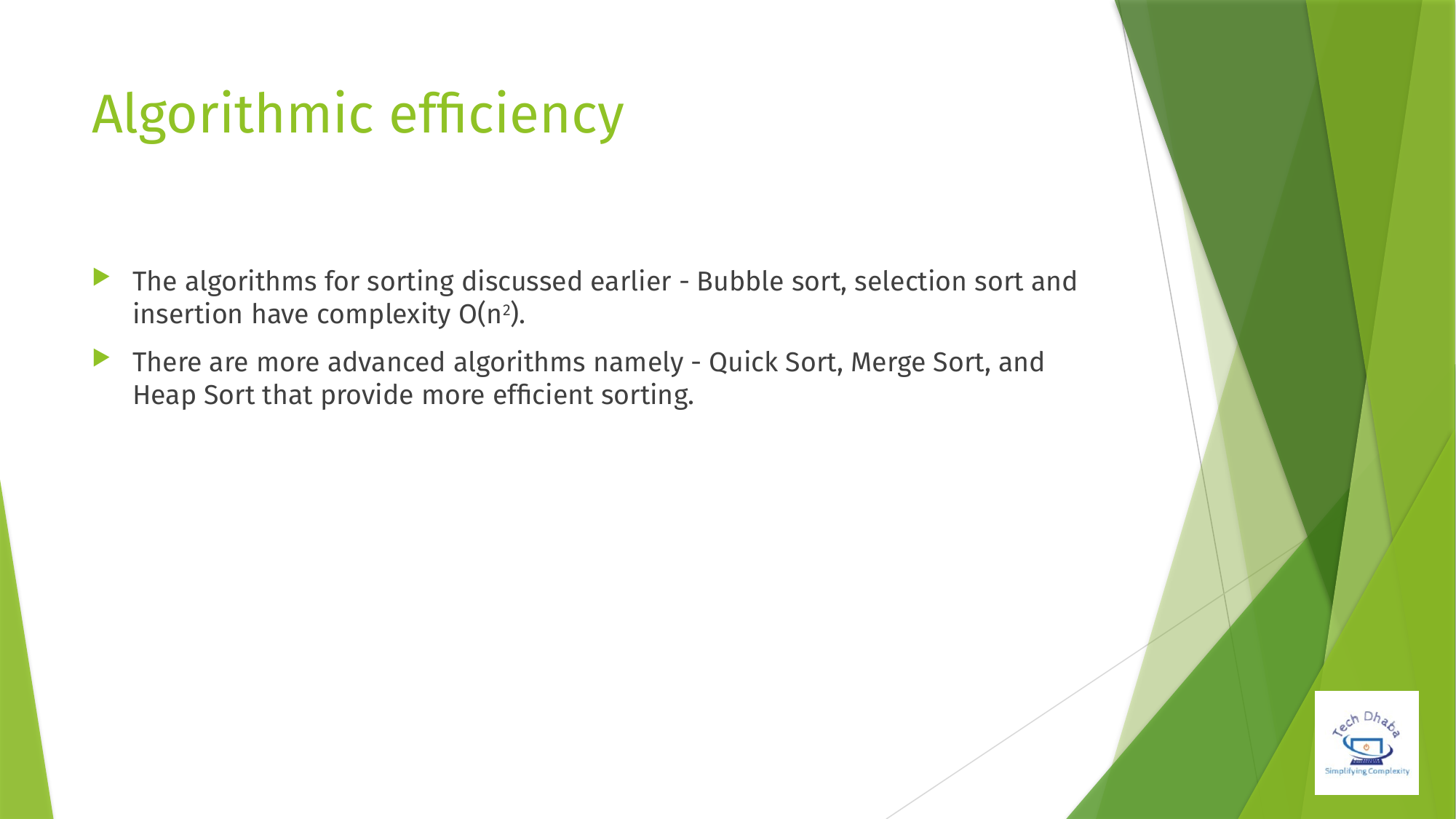

# Algorithmic efficiency
The algorithms for sorting discussed earlier - Bubble sort, selection sort and insertion have complexity O(n2).
There are more advanced algorithms namely - Quick Sort, Merge Sort, and  Heap Sort that provide more efficient sorting.